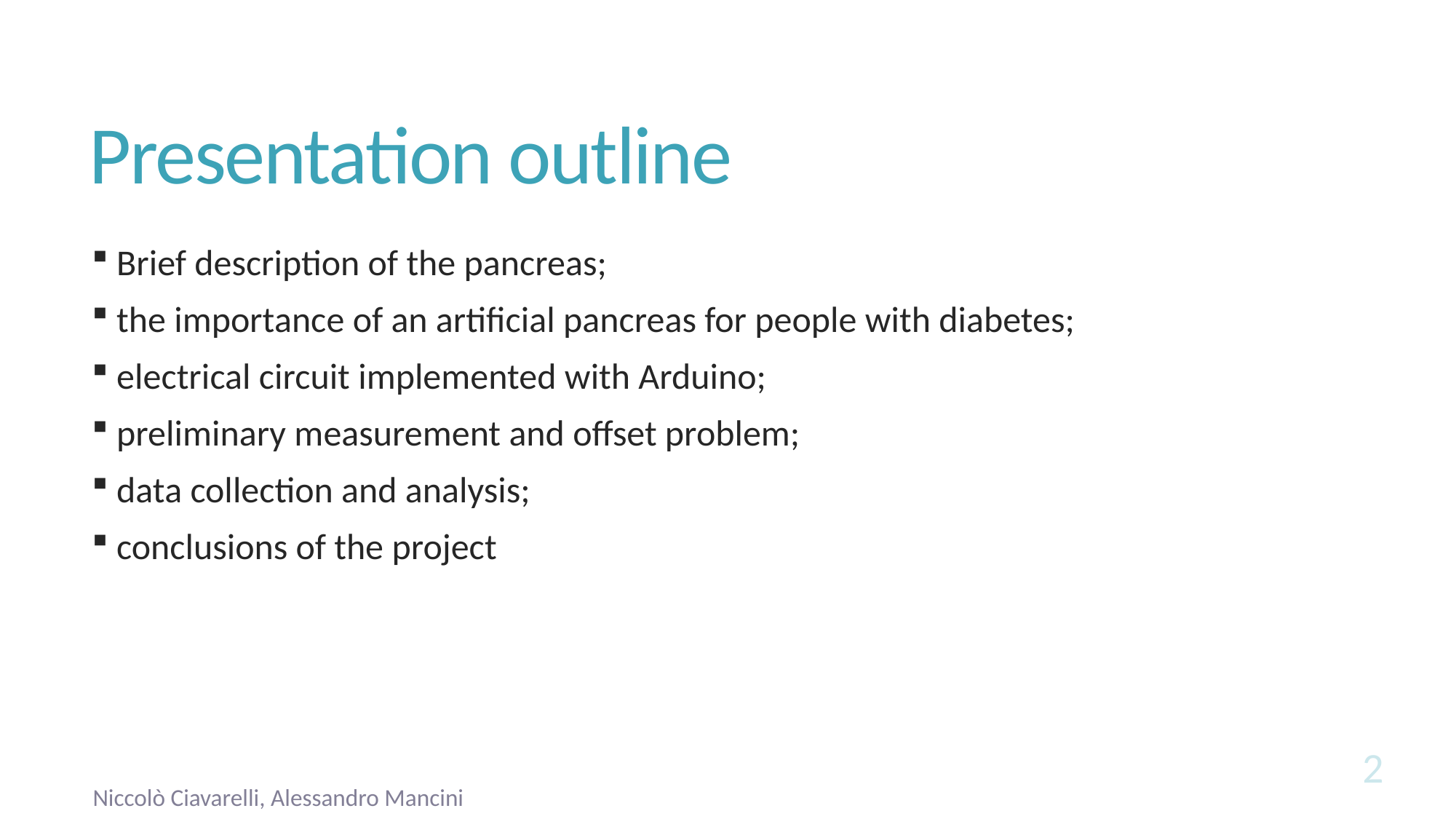

# Presentation outline
 Brief description of the pancreas;
 the importance of an artificial pancreas for people with diabetes;
 electrical circuit implemented with Arduino;
 preliminary measurement and offset problem;
 data collection and analysis;
 conclusions of the project
2
Niccolò Ciavarelli, Alessandro Mancini